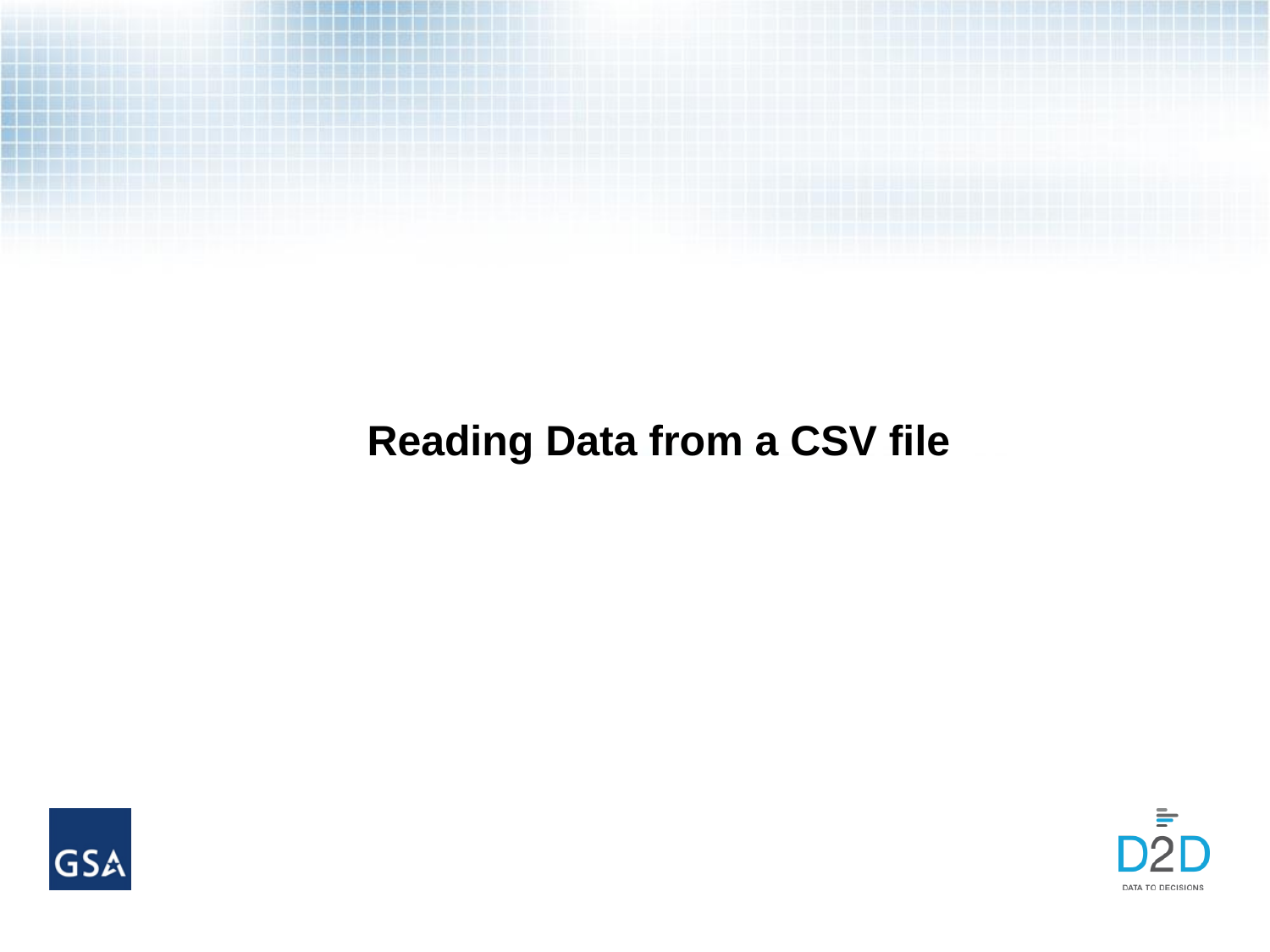

#

Reading Data from a CSV file